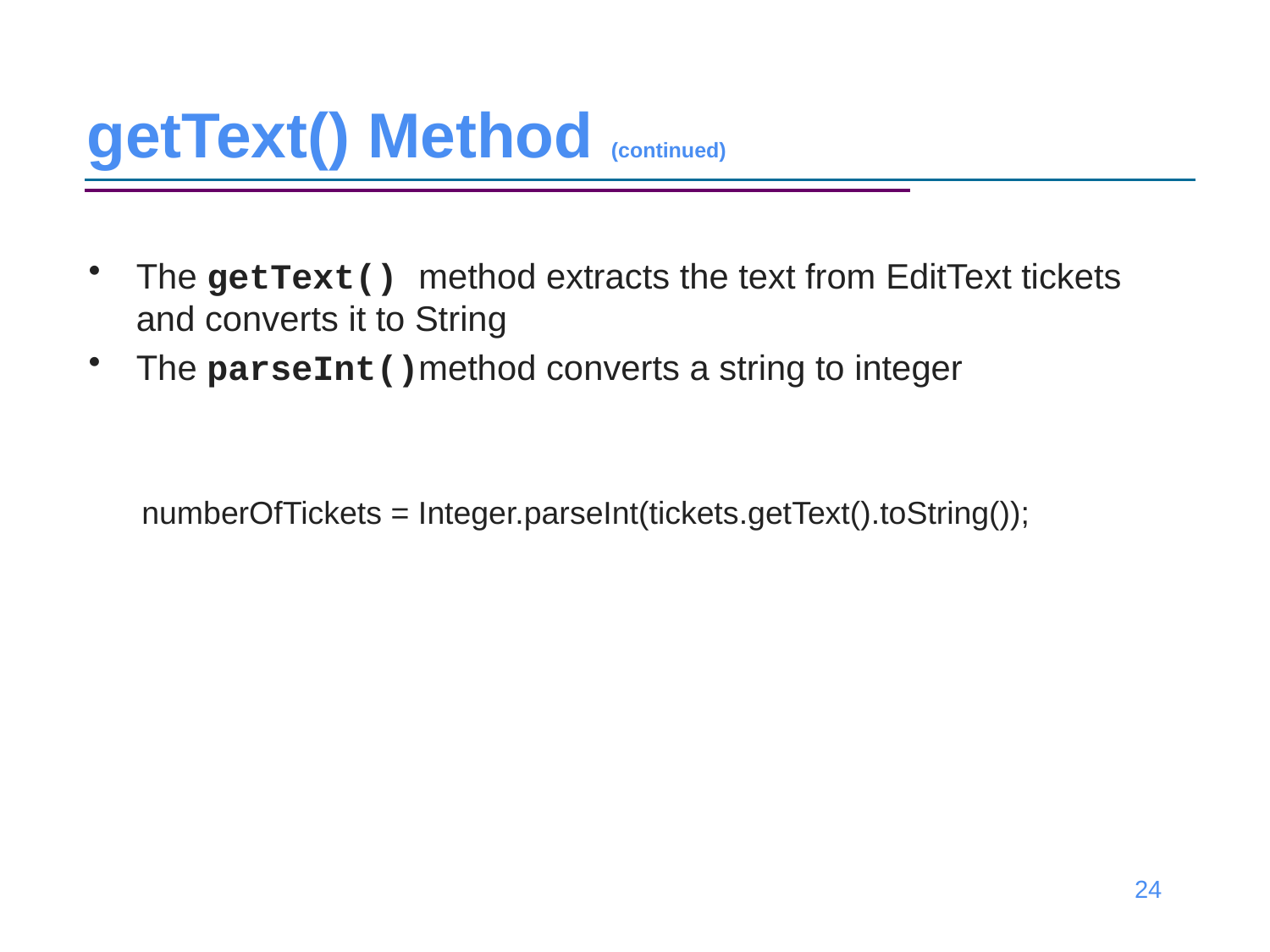

# getText() Method (continued)
The getText() method extracts the text from EditText tickets and converts it to String
The parseInt()method converts a string to integer

      numberOfTickets = Integer.parseInt(tickets.getText().toString());
24